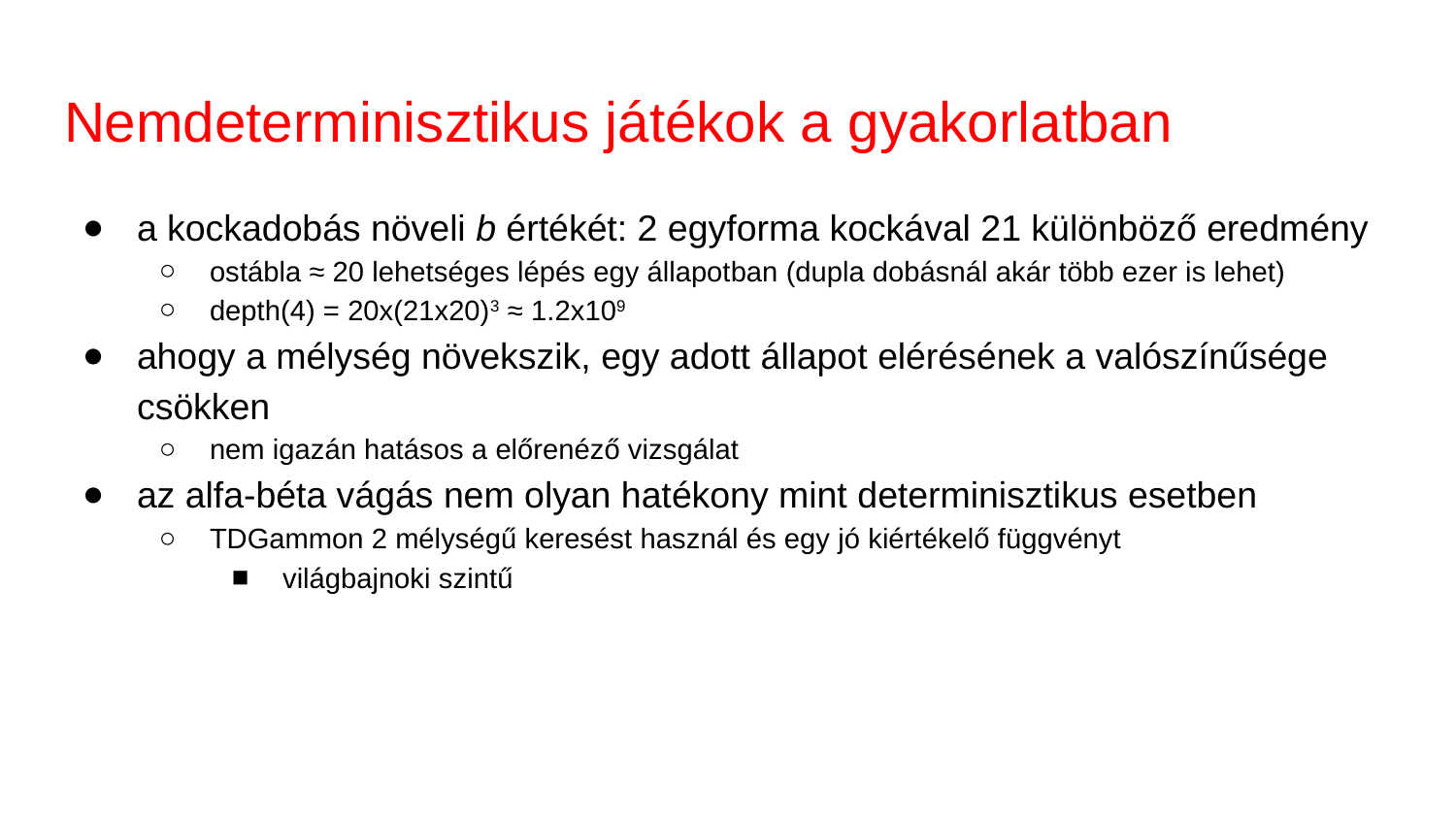

# Nemdeterminisztikus játékok a gyakorlatban
a kockadobás növeli b értékét: 2 egyforma kockával 21 különböző eredmény
ostábla ≈ 20 lehetséges lépés egy állapotban (dupla dobásnál akár több ezer is lehet)
depth(4) = 20x(21x20)3 ≈ 1.2х109
ahogy a mélység növekszik, egy adott állapot elérésének a valószínűsége csökken
nem igazán hatásos a előrenéző vizsgálat
az alfa-béta vágás nem olyan hatékony mint determinisztikus esetben
TDGammon 2 mélységű keresést használ és egy jó kiértékelő függvényt
világbajnoki szintű